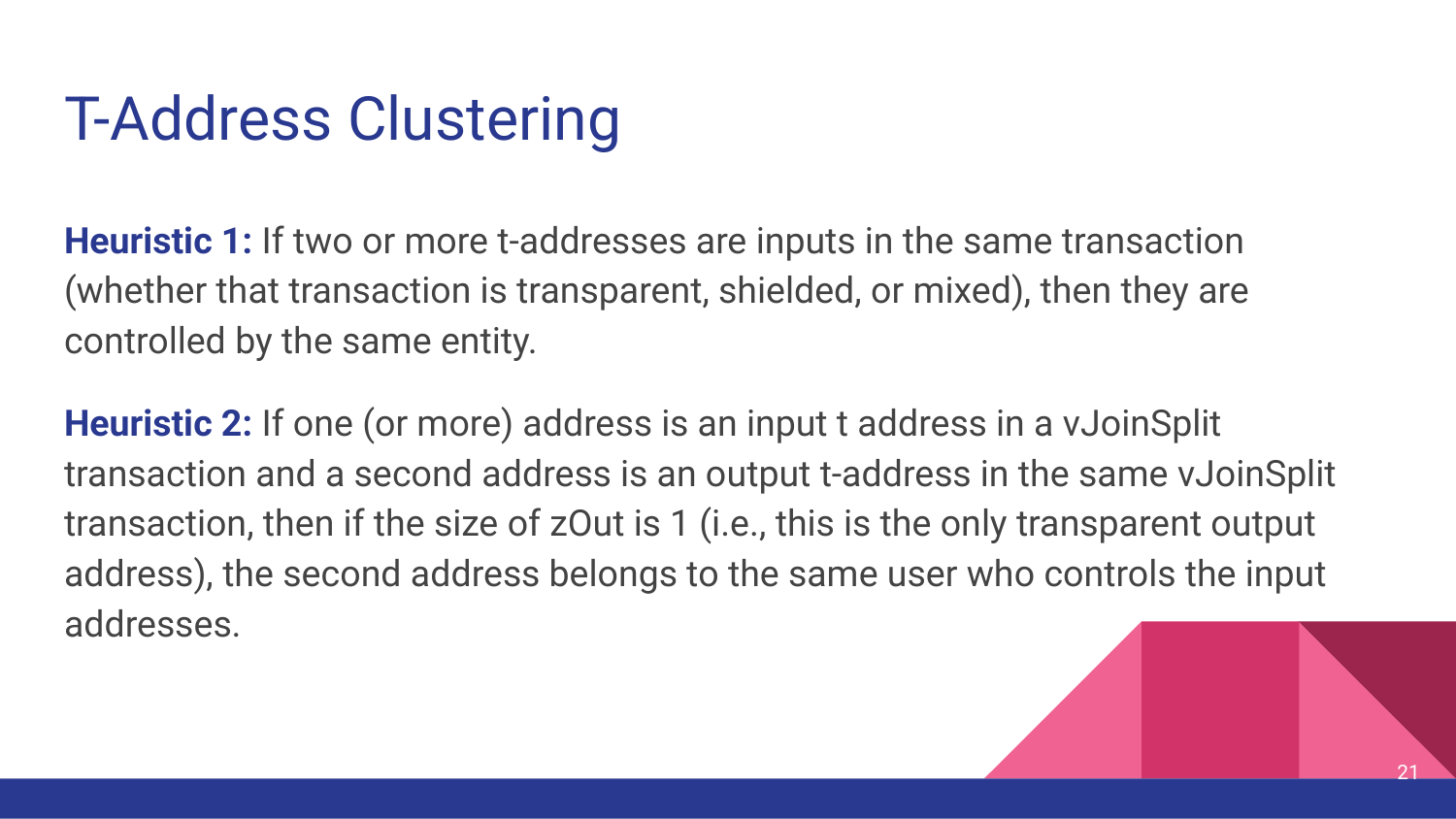

# T-Address Clustering
Heuristic 1: If two or more t-addresses are inputs in the same transaction (whether that transaction is transparent, shielded, or mixed), then they are controlled by the same entity.
Heuristic 2: If one (or more) address is an input t address in a vJoinSplit transaction and a second address is an output t-address in the same vJoinSplit transaction, then if the size of zOut is 1 (i.e., this is the only transparent output address), the second address belongs to the same user who controls the input addresses.
21